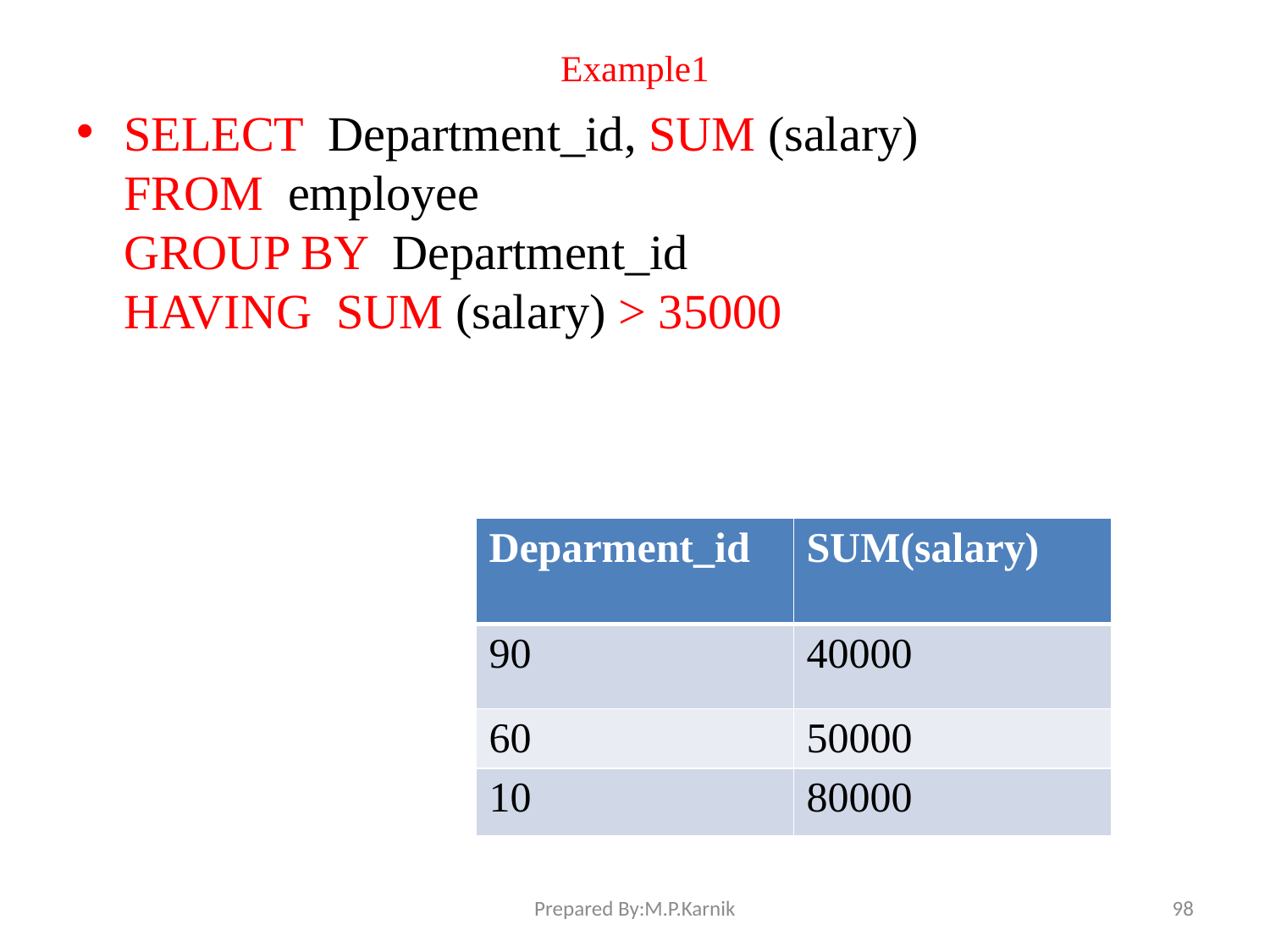

# Example1
SELECT  Department_id, SUM (salary)
FROM  employee
GROUP BY  Department_id
HAVING  SUM (salary) > 35000

| Deparment\_id | SUM(salary) |
| --- | --- |
| 90 | 40000 |
| 60 | 50000 |
| 10 | 80000 |
Prepared By:M.P.Karnik
98